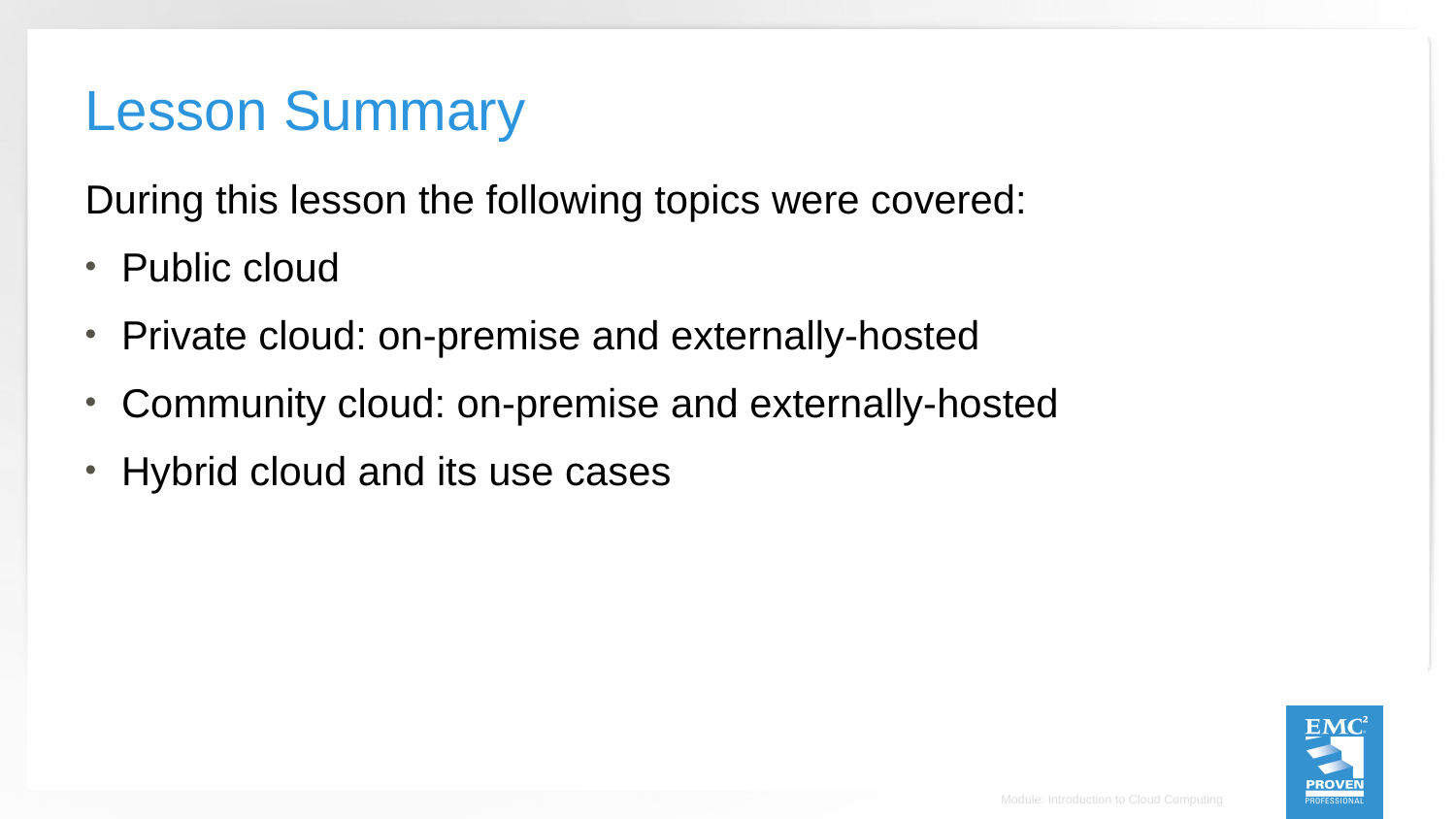

# Lesson Summary
During this lesson the following topics were covered:
Public cloud
Private cloud: on-premise and externally-hosted
Community cloud: on-premise and externally-hosted
Hybrid cloud and its use cases
Module: Introduction to Cloud Computing